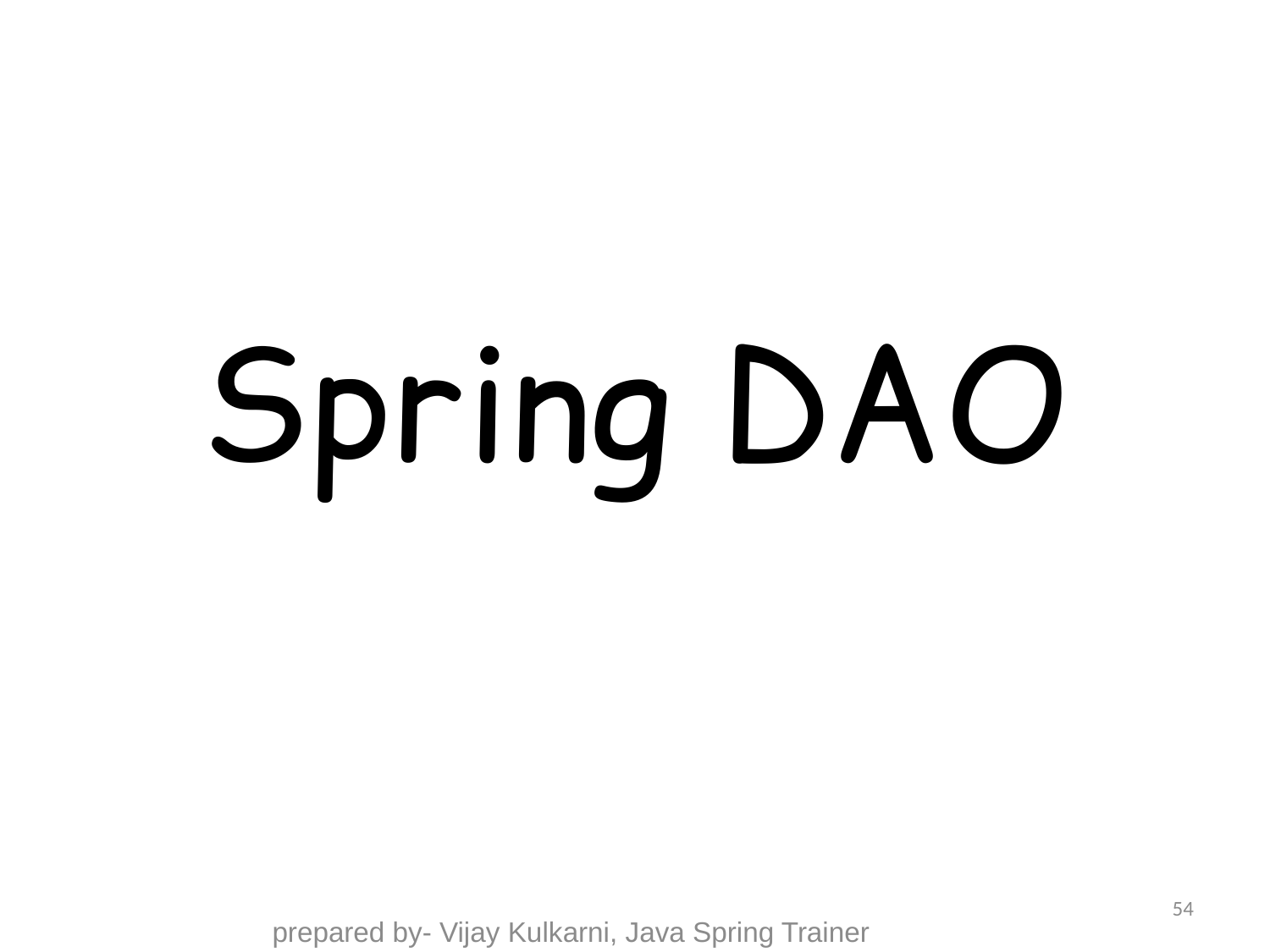

# Spring DAO
54
prepared by- Vijay Kulkarni, Java Spring Trainer